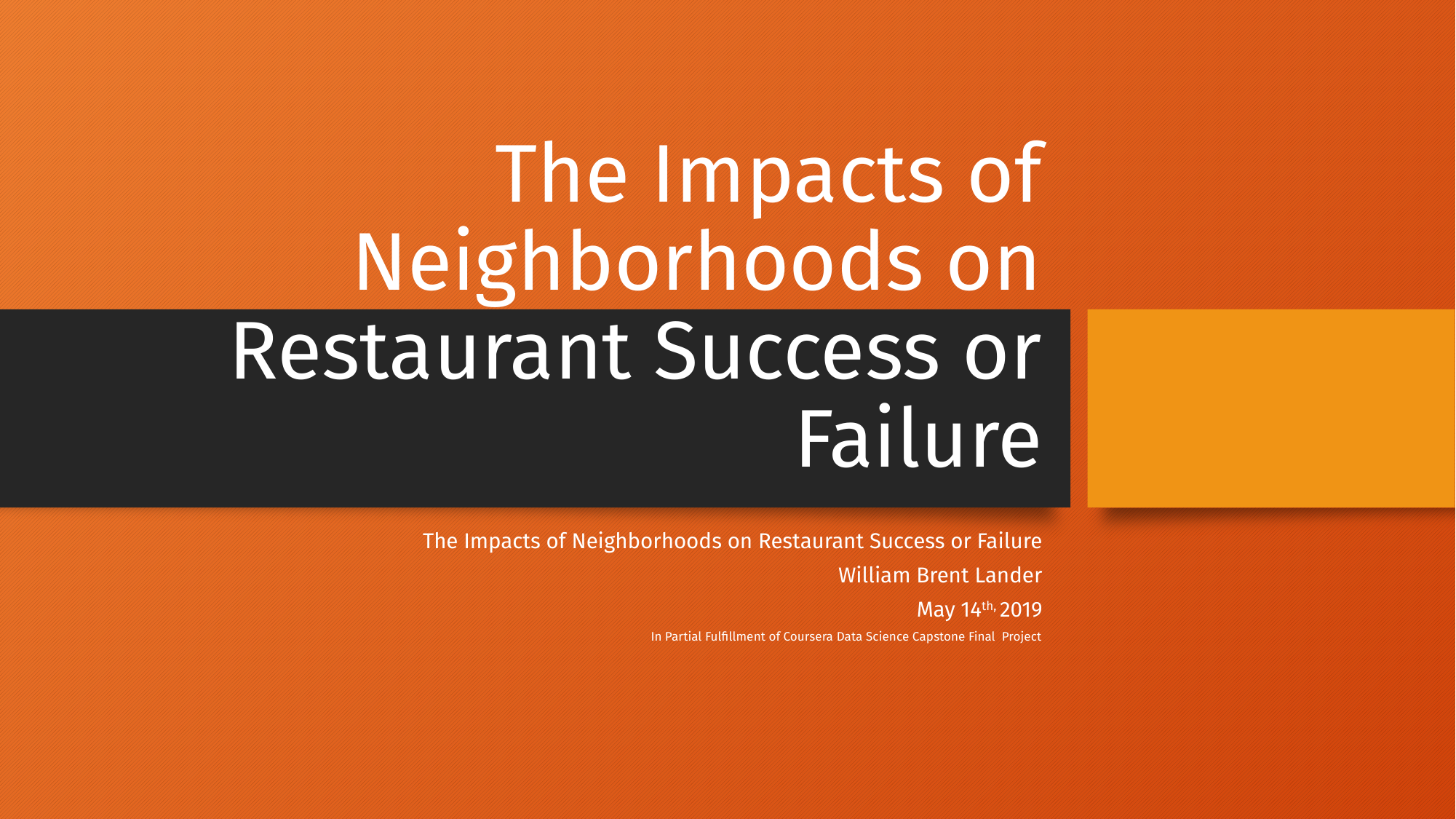

# The Impacts of Neighborhoods on Restaurant Success or Failure
The Impacts of Neighborhoods on Restaurant Success or Failure
William Brent Lander
May 14th, 2019
In Partial Fulfillment of Coursera Data Science Capstone Final  Project